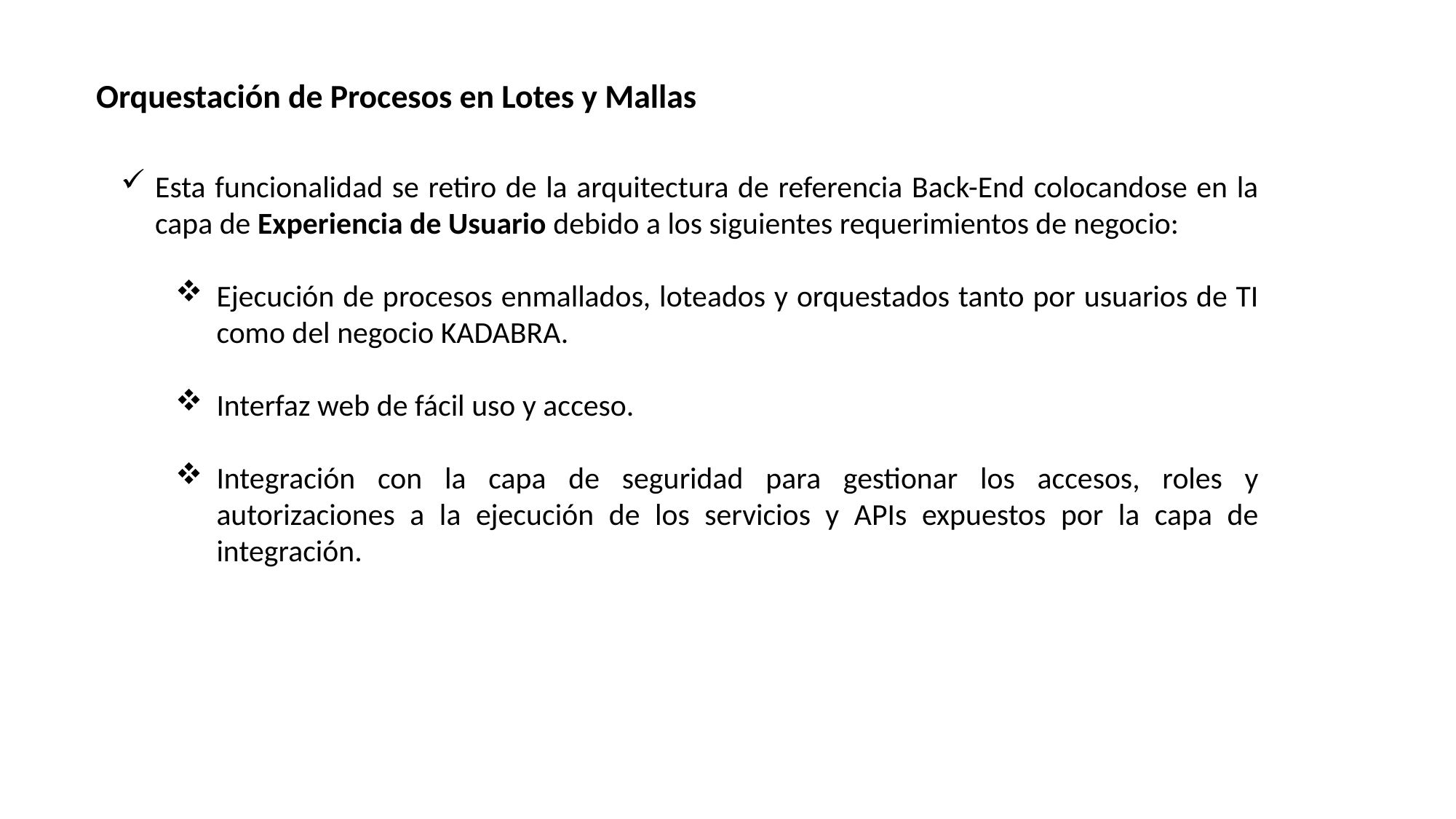

Orquestación de Procesos en Lotes y Mallas
Esta funcionalidad se retiro de la arquitectura de referencia Back-End colocandose en la capa de Experiencia de Usuario debido a los siguientes requerimientos de negocio:

Ejecución de procesos enmallados, loteados y orquestados tanto por usuarios de TI como del negocio KADABRA.

Interfaz web de fácil uso y acceso.

Integración con la capa de seguridad para gestionar los accesos, roles y autorizaciones a la ejecución de los servicios y APIs expuestos por la capa de integración.